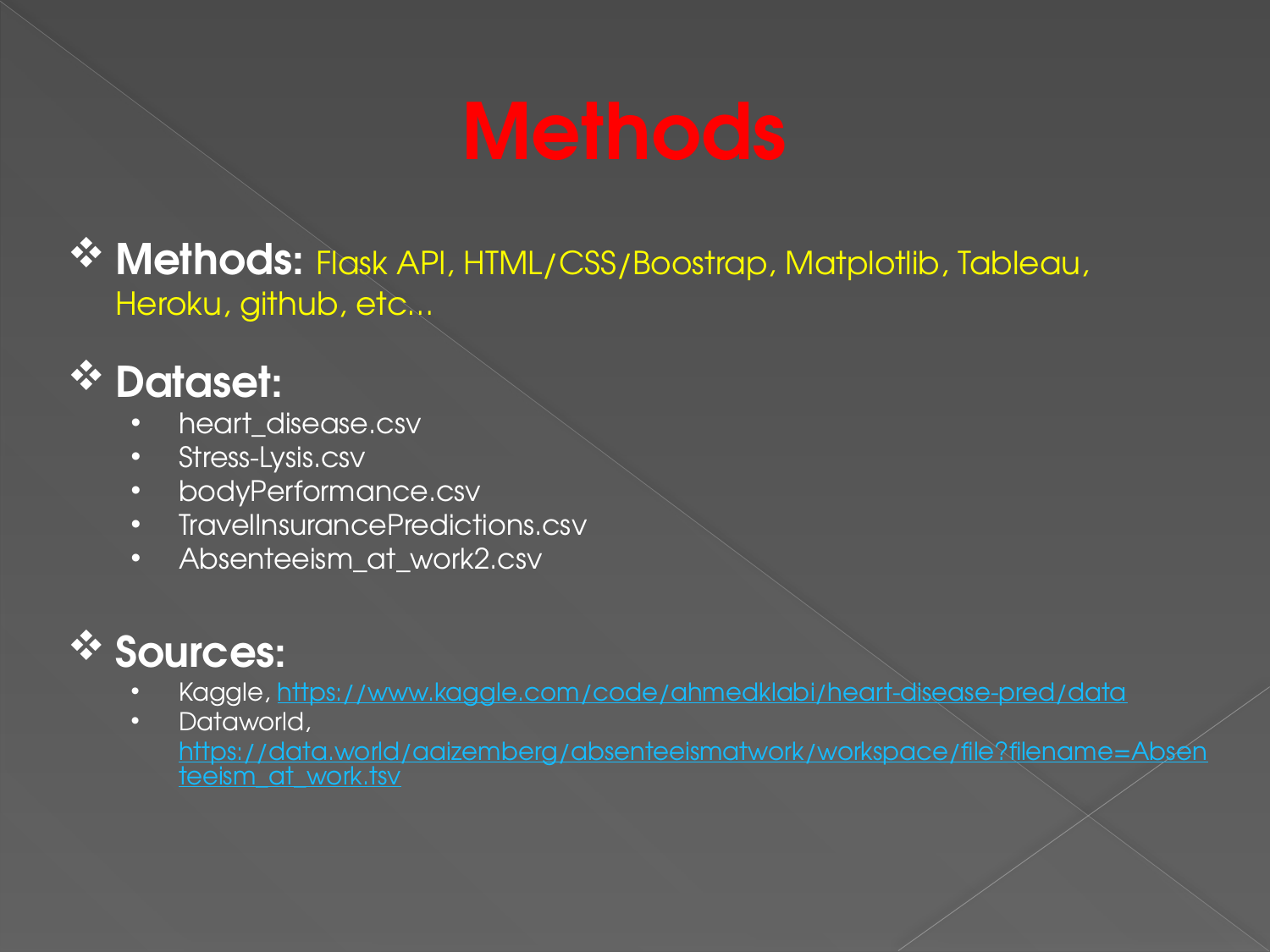

Methods
Methods: Flask API, HTML/CSS/Boostrap, Matplotlib, Tableau, Heroku, github, etc…

Dataset:
heart_disease.csv
Stress-Lysis.csv
bodyPerformance.csv
TravelInsurancePredictions.csv
Absenteeism_at_work2.csv

Sources:
Kaggle, https://www.kaggle.com/code/ahmedklabi/heart-disease-pred/data
Dataworld, https://data.world/aaizemberg/absenteeismatwork/workspace/file?filename=Absenteeism_at_work.tsv